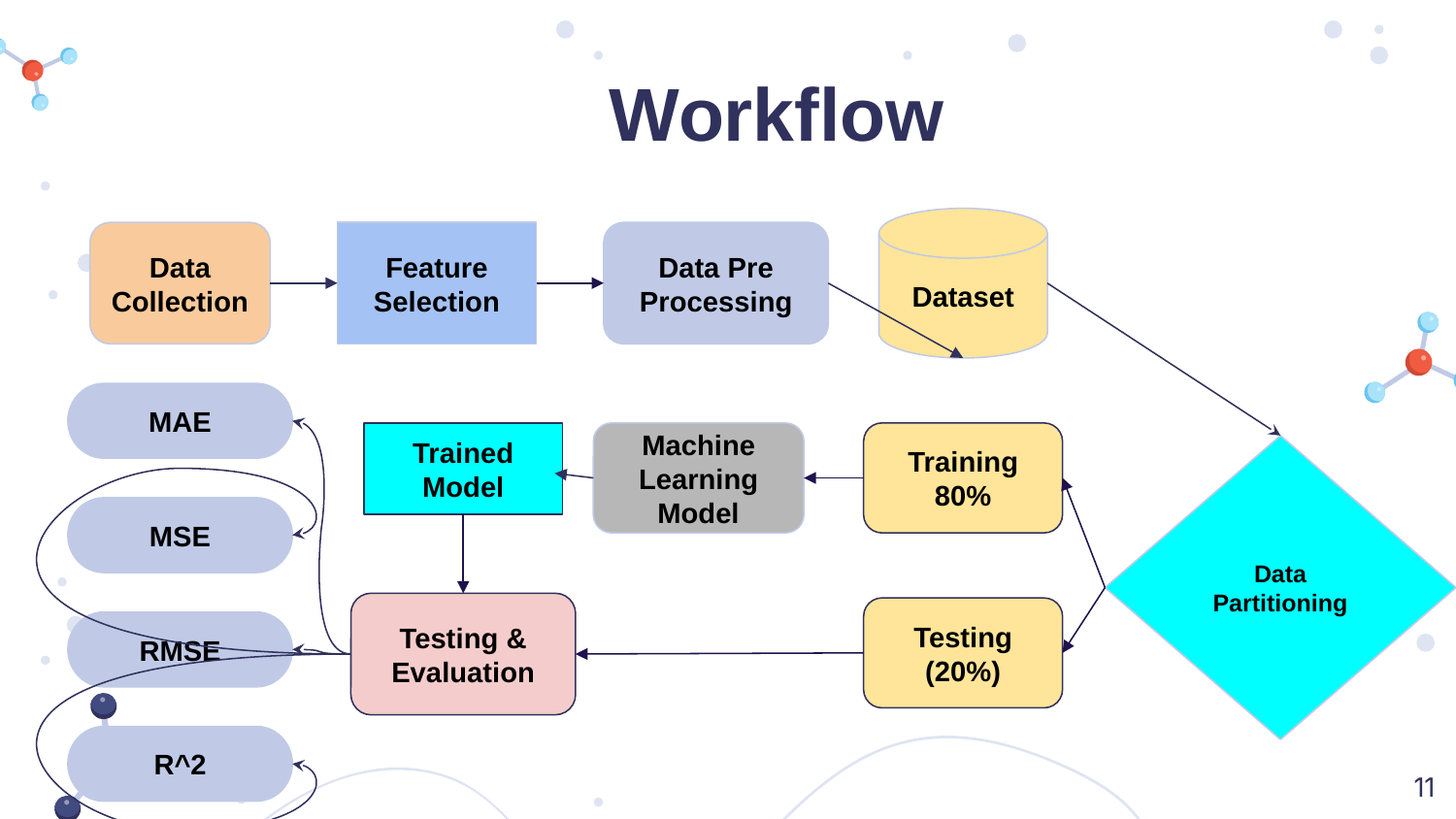

# Workflow
Dataset
Feature Selection
Data Collection
Data Pre Processing
MAE
Training
80%
Trained Model
Machine Learning Model
Data Partitioning
MSE
Testing & Evaluation
Testing
(20%)
RMSE
R^2
11